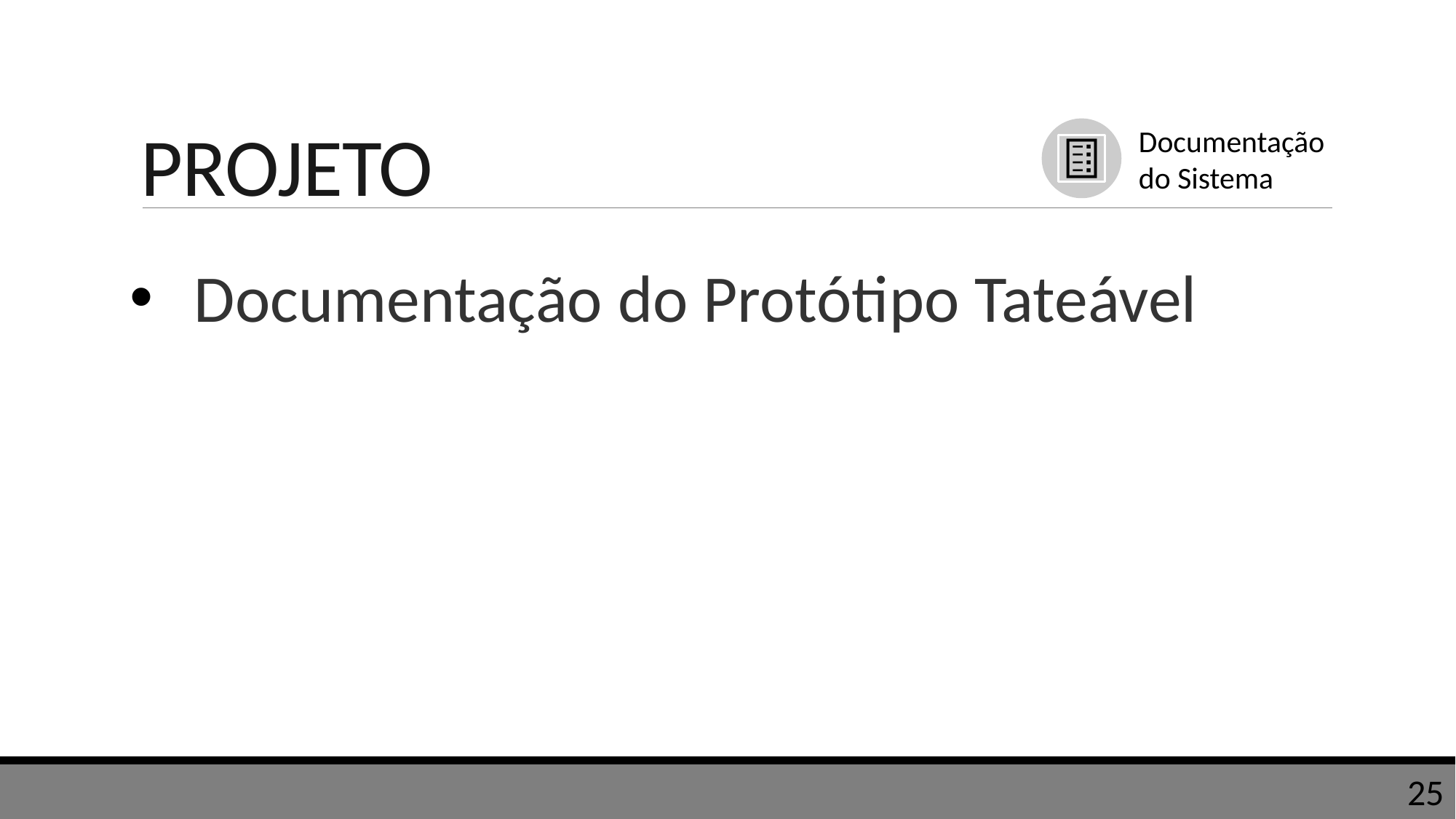

Documentação do Sistema
# PROJETO
Documentação do Protótipo Tateável
25